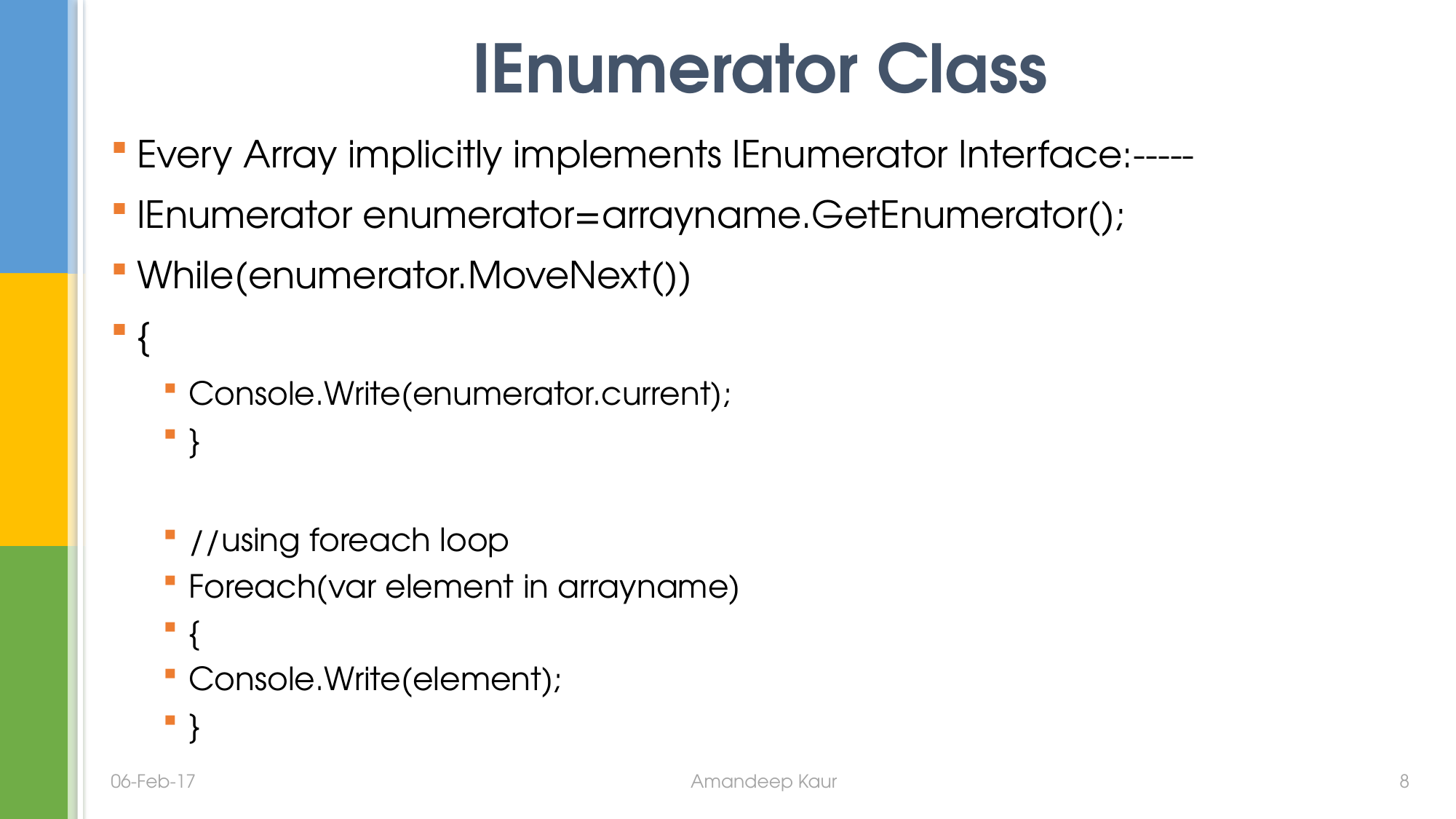

# IEnumerator Class
Every Array implicitly implements IEnumerator Interface:-----
IEnumerator enumerator=arrayname.GetEnumerator();
While(enumerator.MoveNext())
{
Console.Write(enumerator.current);
}

//using foreach loop
Foreach(var element in arrayname)
{
Console.Write(element);
}
8
06-Feb-17
Amandeep Kaur